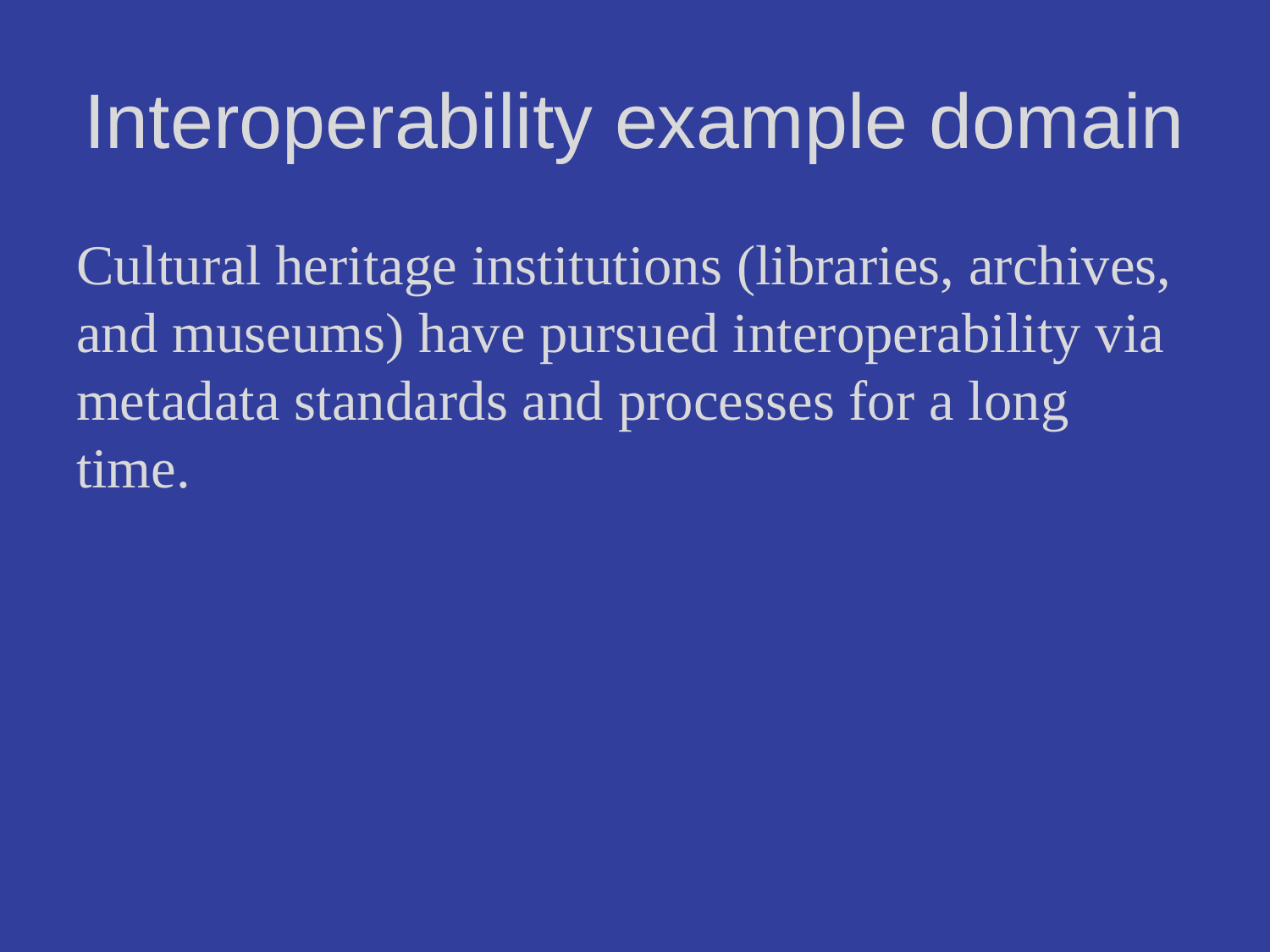

# Interoperability example domain
Cultural heritage institutions (libraries, archives, and museums) have pursued interoperability via metadata standards and processes for a long time.